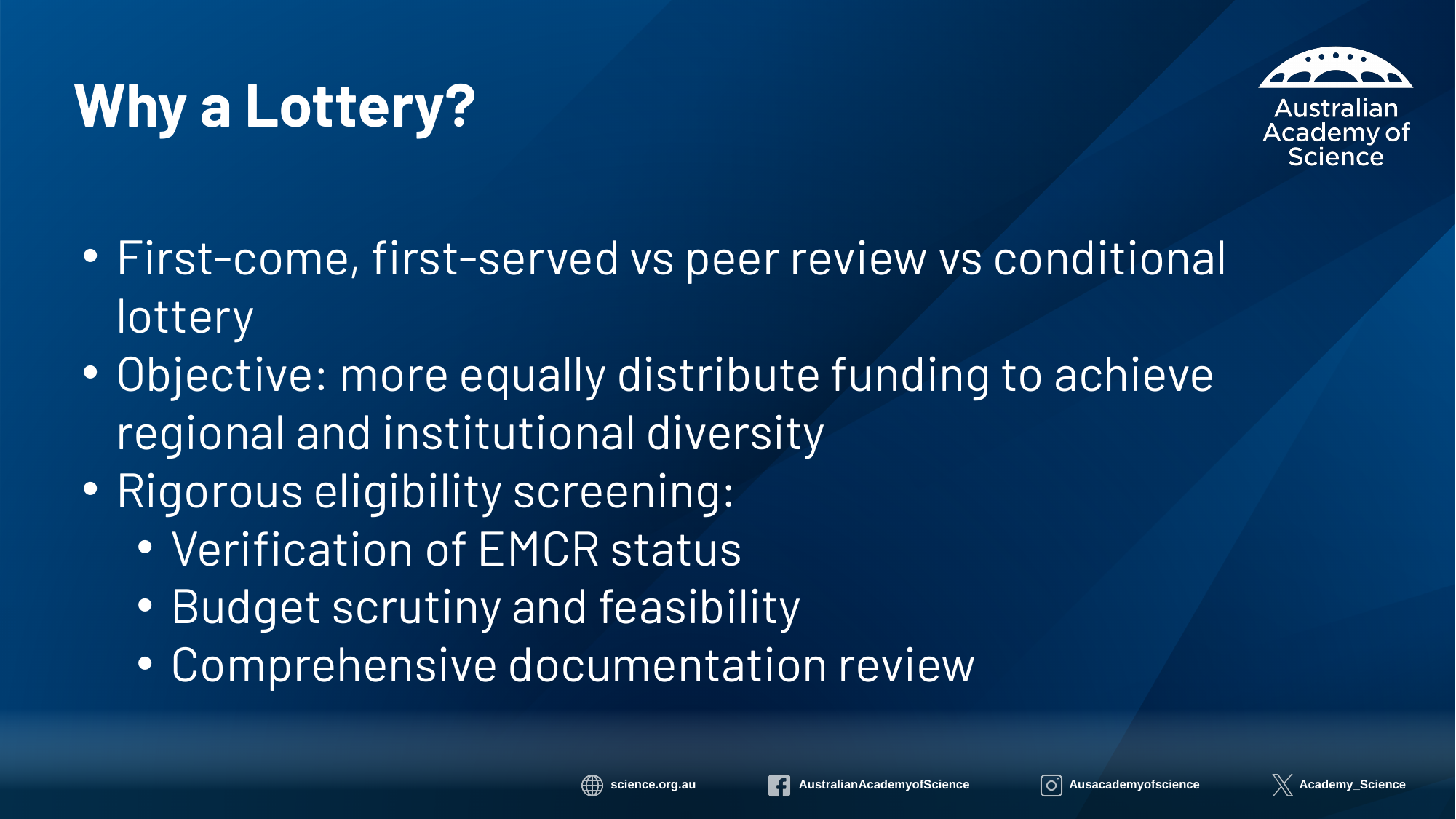

# Why a Lottery?
First-come, first-served vs peer review vs conditional lottery
Objective: more equally distribute funding to achieve regional and institutional diversity
Rigorous eligibility screening:
Verification of EMCR status
Budget scrutiny and feasibility
Comprehensive documentation review